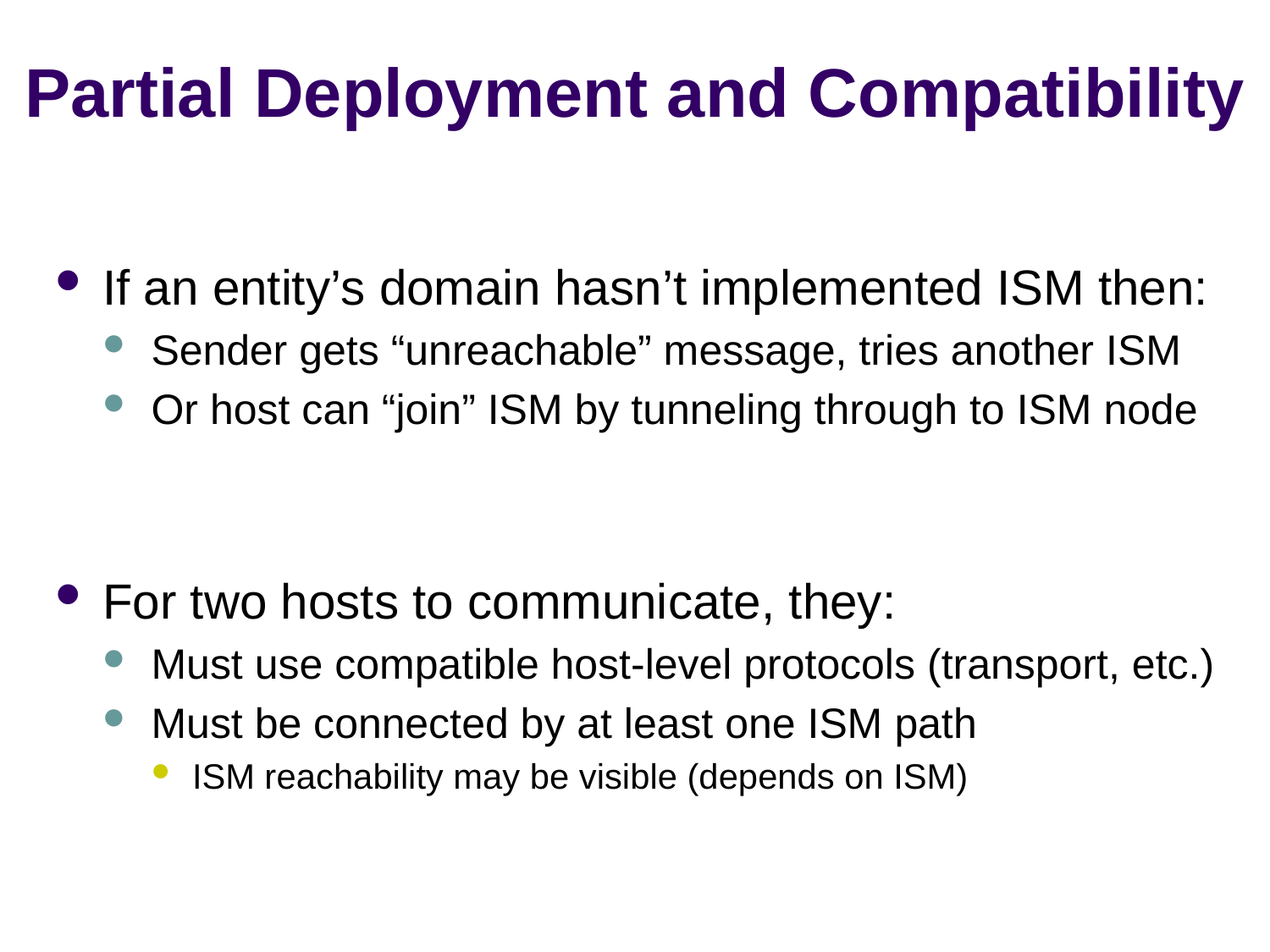

# Partial Deployment and Compatibility

If an entity’s domain hasn’t implemented ISM then:
Sender gets “unreachable” message, tries another ISM
Or host can “join” ISM by tunneling through to ISM node

For two hosts to communicate, they:
Must use compatible host-level protocols (transport, etc.)
Must be connected by at least one ISM path
ISM reachability may be visible (depends on ISM)